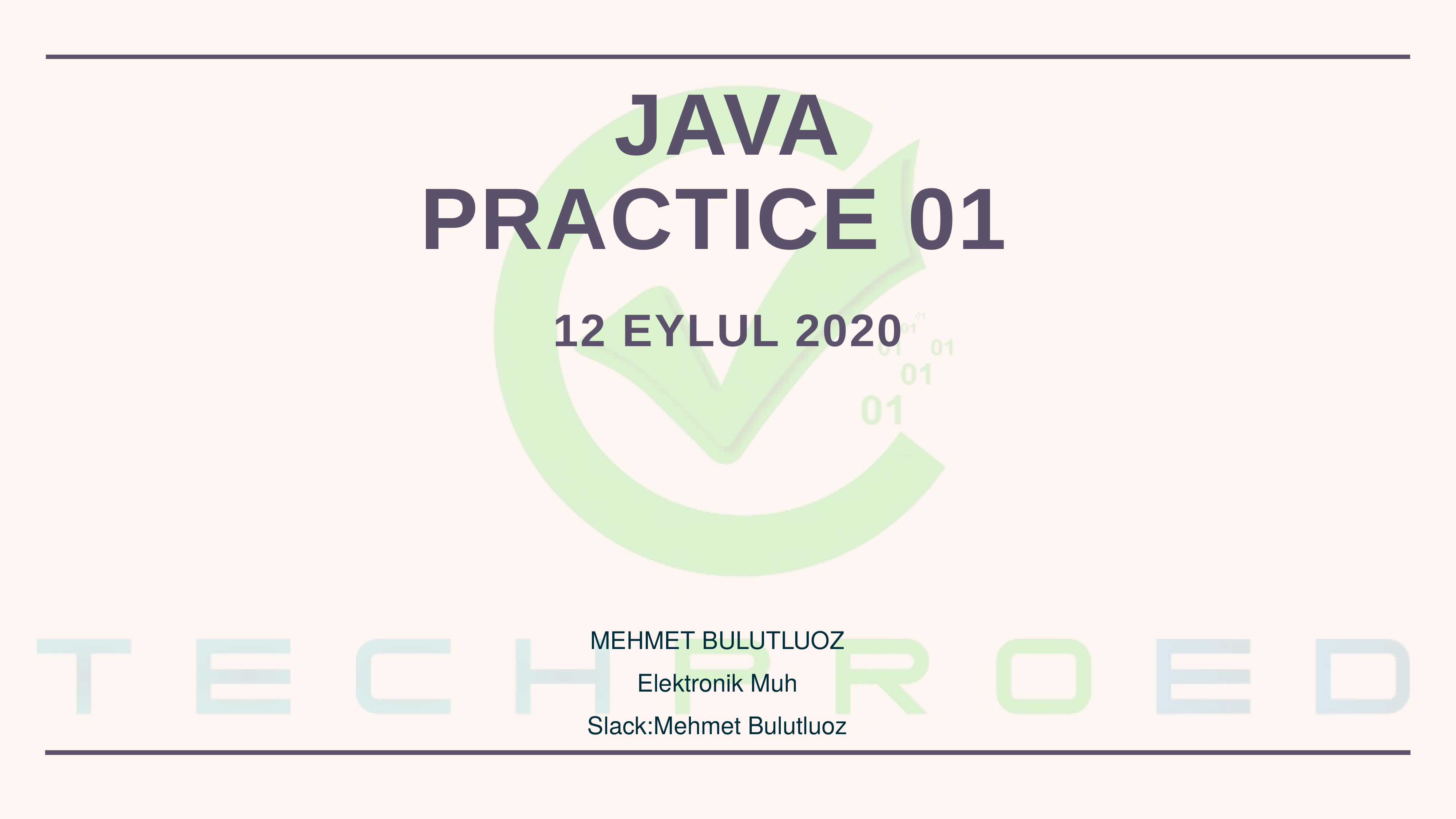

# Java practice 01 12 eylul 2020
MEHMET BULUTLUOZ
Elektronik Muh
Slack:Mehmet Bulutluoz